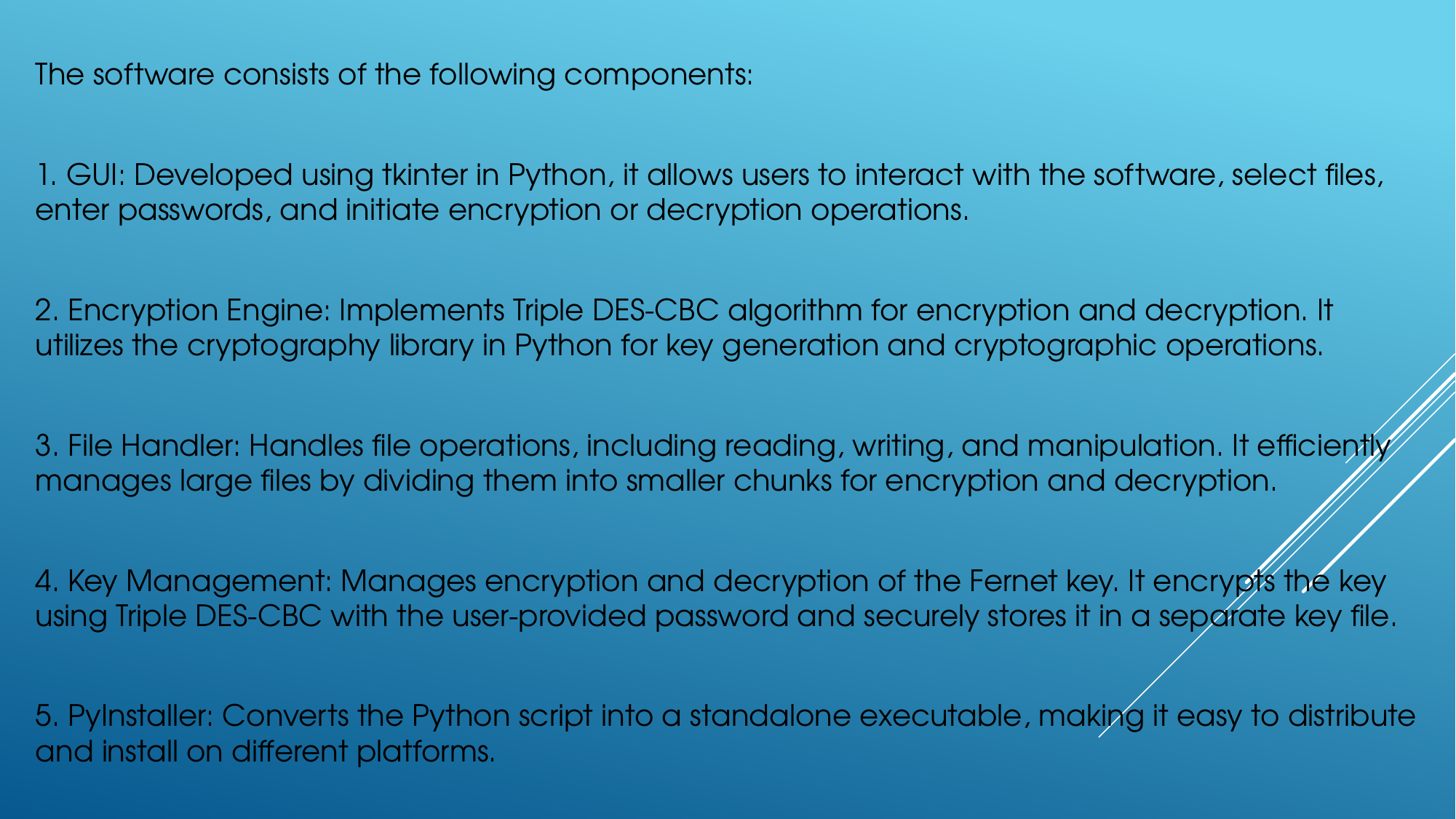

The software consists of the following components:

1. GUI: Developed using tkinter in Python, it allows users to interact with the software, select files, enter passwords, and initiate encryption or decryption operations.

2. Encryption Engine: Implements Triple DES-CBC algorithm for encryption and decryption. It utilizes the cryptography library in Python for key generation and cryptographic operations.

3. File Handler: Handles file operations, including reading, writing, and manipulation. It efficiently manages large files by dividing them into smaller chunks for encryption and decryption.

4. Key Management: Manages encryption and decryption of the Fernet key. It encrypts the key using Triple DES-CBC with the user-provided password and securely stores it in a separate key file.

5. PyInstaller: Converts the Python script into a standalone executable, making it easy to distribute and install on different platforms.